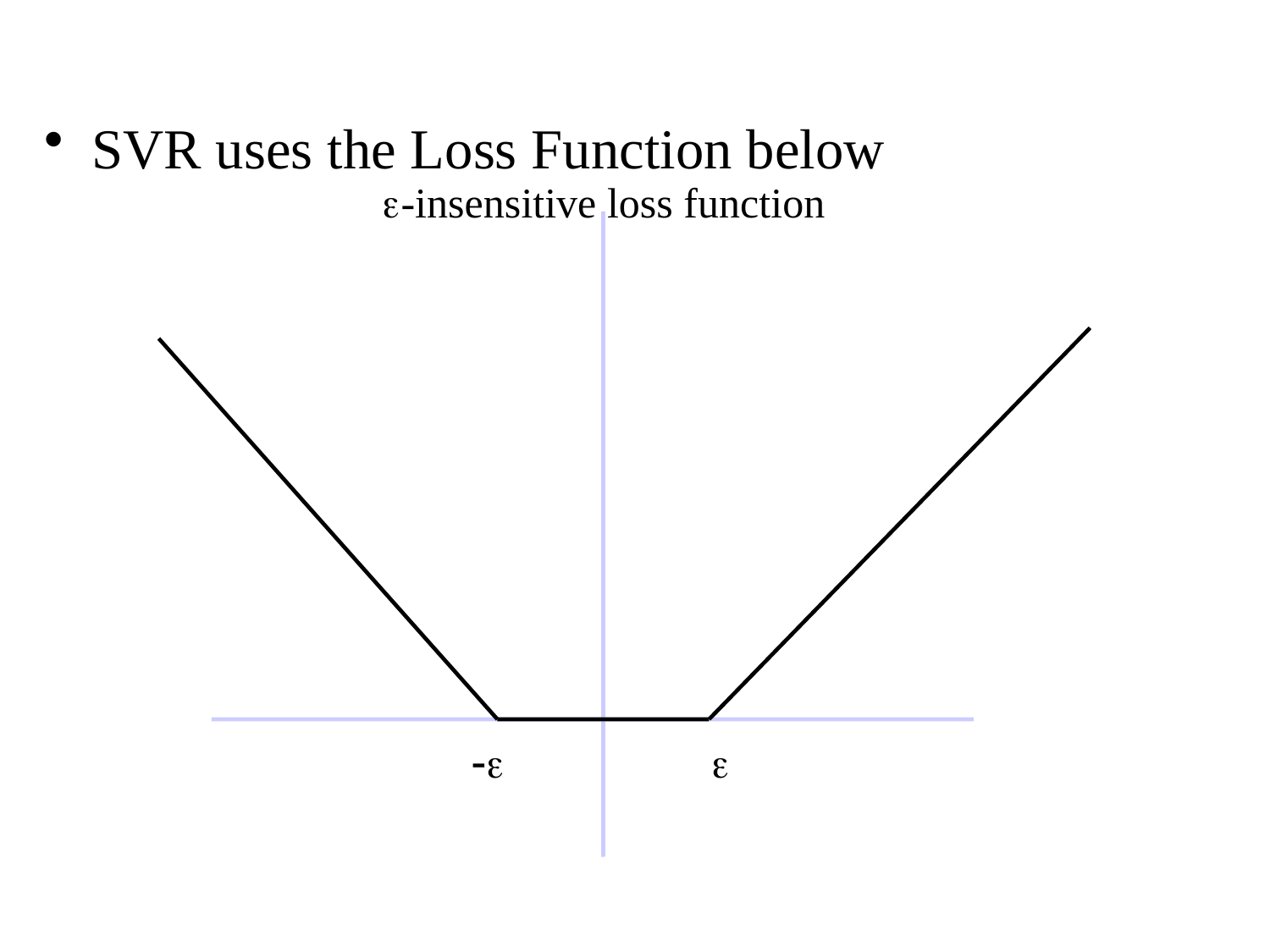

SVR uses the Loss Function below
ε-insensitive loss function

−ε
ε